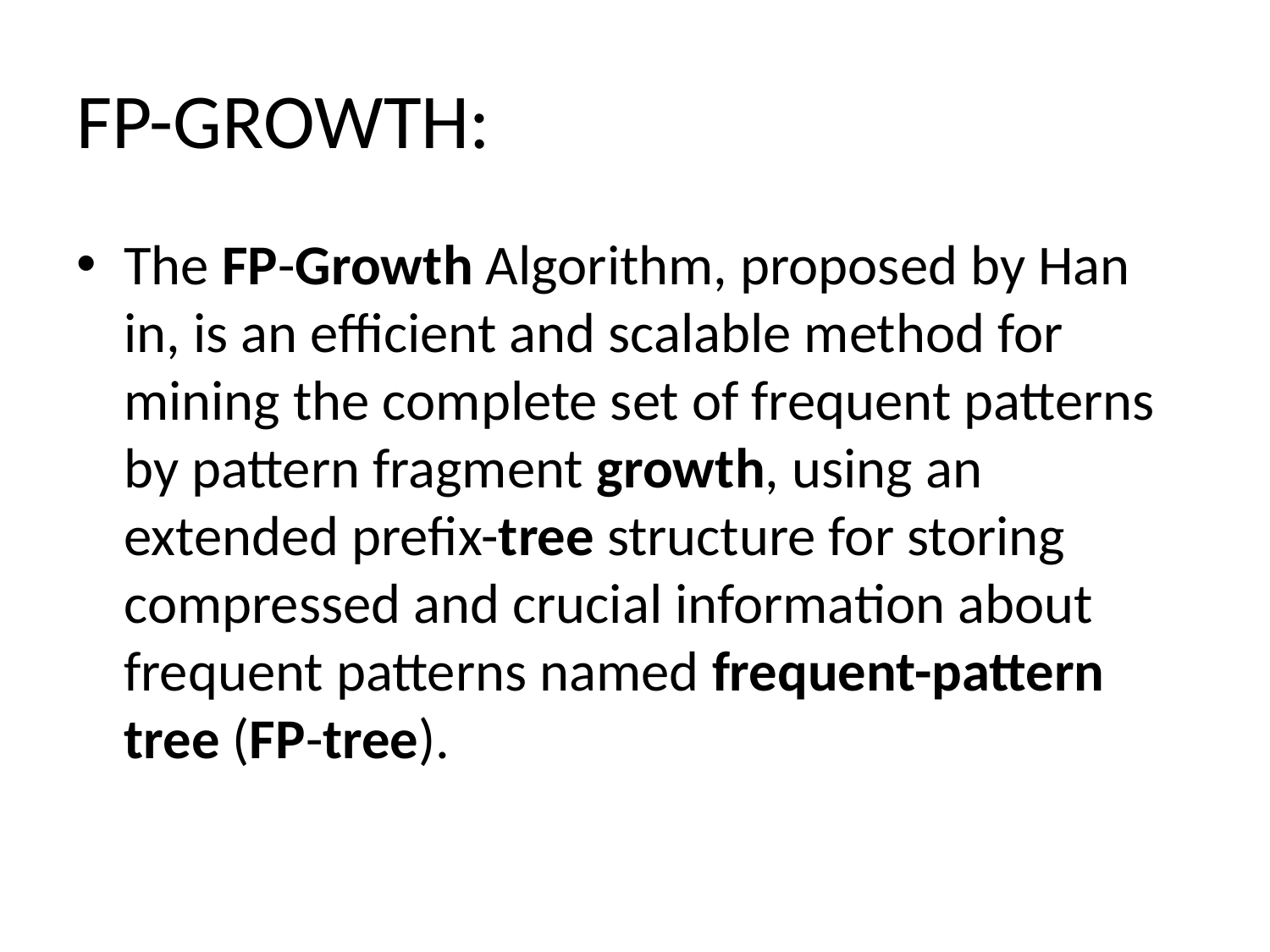

# FP-GROWTH:
The FP-Growth Algorithm, proposed by Han in, is an efficient and scalable method for mining the complete set of frequent patterns by pattern fragment growth, using an extended prefix-tree structure for storing compressed and crucial information about frequent patterns named frequent-pattern tree (FP-tree).